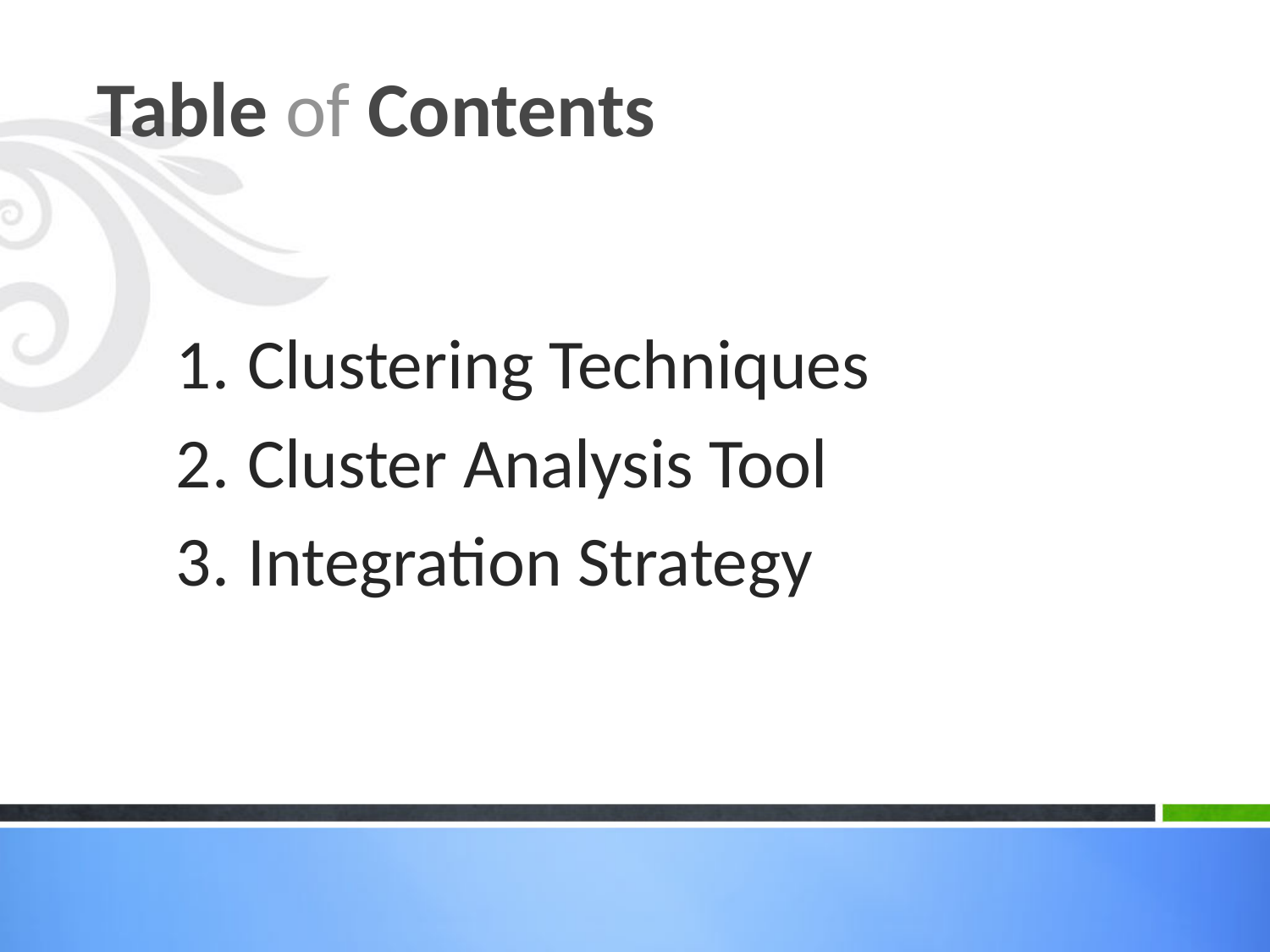

Table of Contents
Clustering Techniques
Cluster Analysis Tool
Integration Strategy